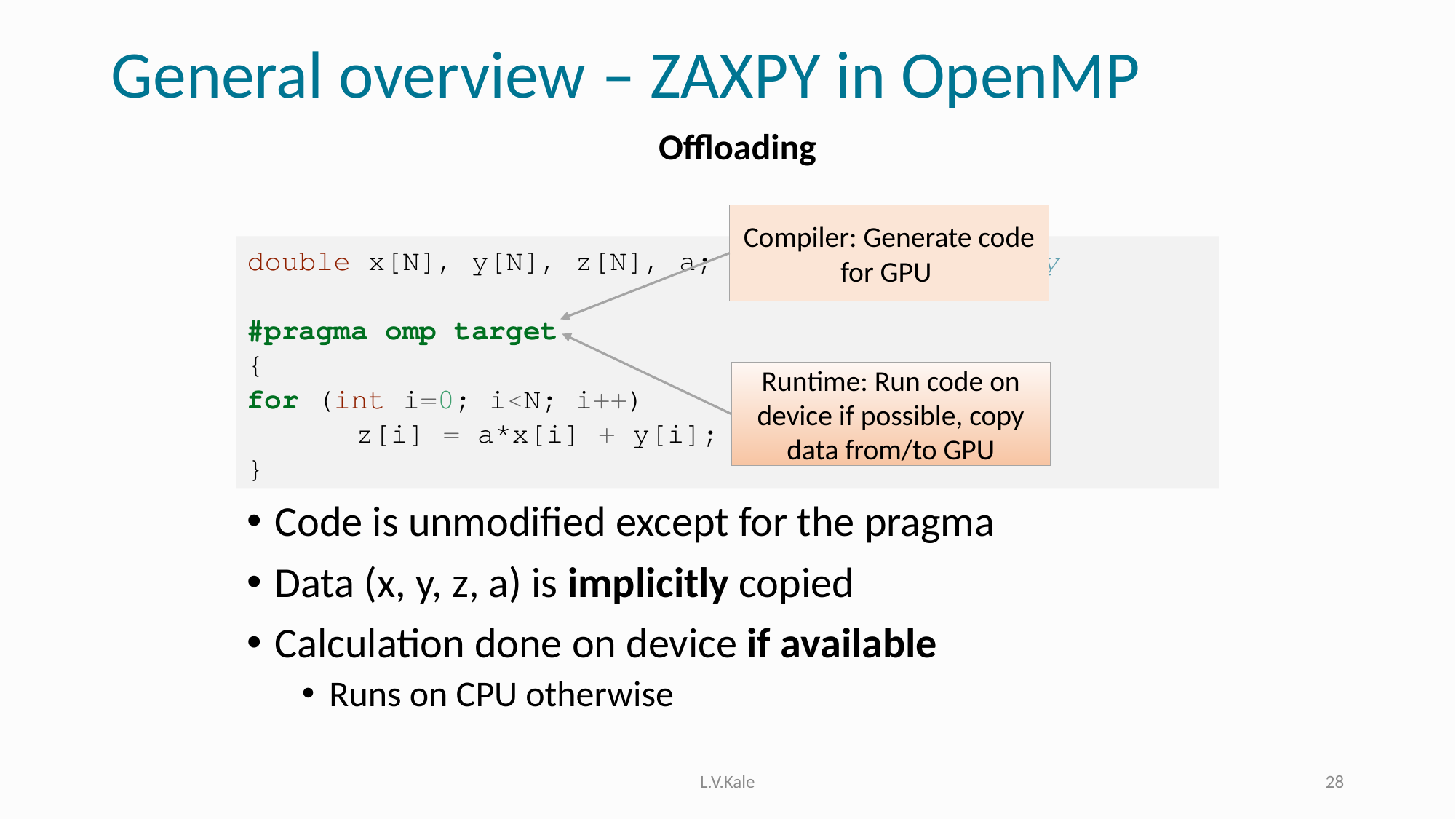

# General overview – ZAXPY in OpenMP
Offloading
Compiler: Generate code for GPU
double x[N], y[N], z[N], a; //calculate z=a*x+y

#pragma omp target
{
for (int i=0; i<N; i++)
	z[i] = a*x[i] + y[i];
}
Runtime: Run code on device if possible, copy data from/to GPU
Code is unmodified except for the pragma
Data (x, y, z, a) is implicitly copied
Calculation done on device if available
Runs on CPU otherwise
L.V.Kale
28